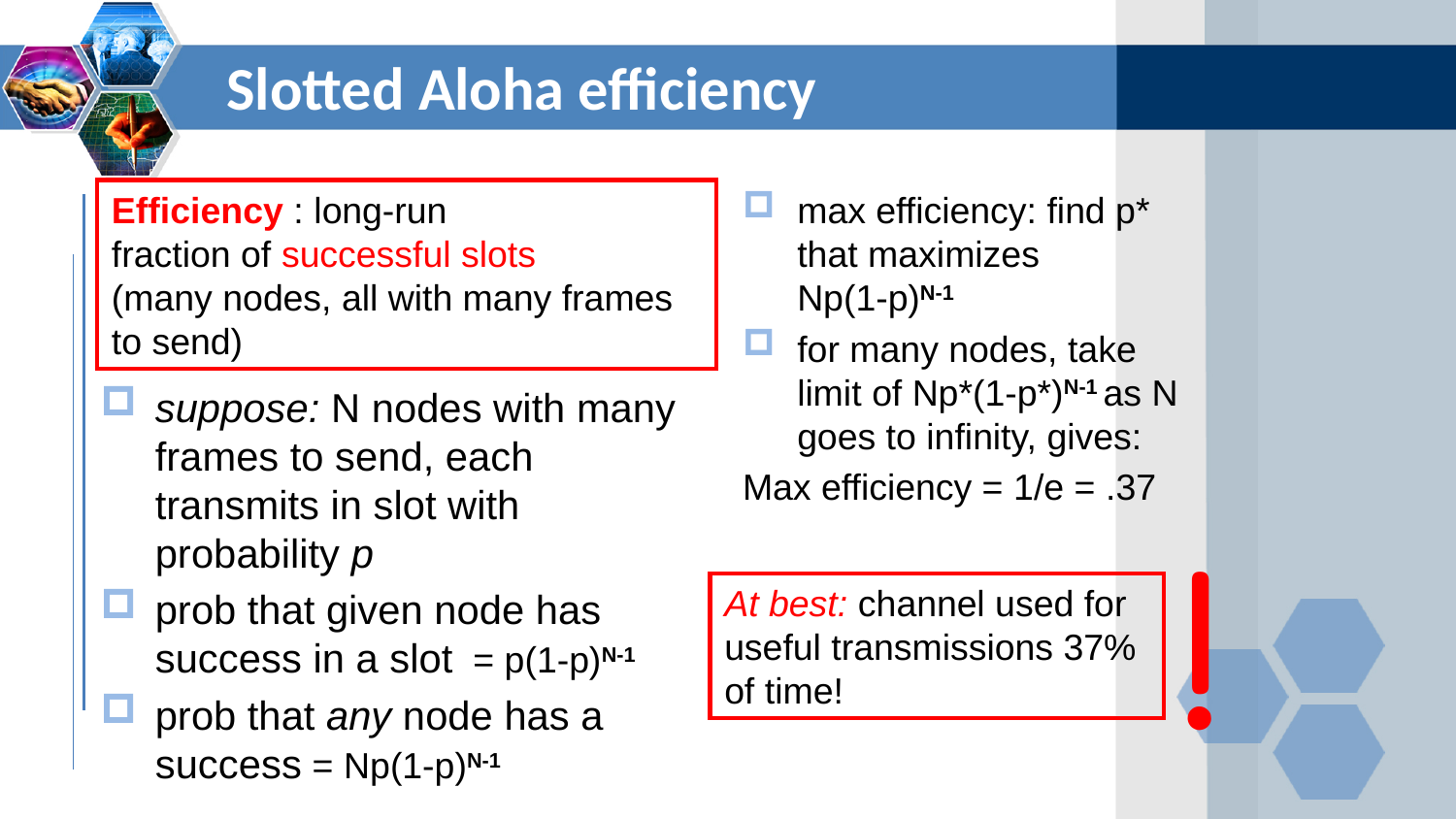

Slotted Aloha efficiency
Efficiency : long-run
fraction of successful slots
(many nodes, all with many frames to send)
max efficiency: find p* that maximizes
Np(1-p)N-1
for many nodes, take limit of Np*(1-p*)N-1 as N goes to infinity, gives:
Max efficiency = 1/e = .37

suppose: N nodes with many frames to send, each transmits in slot with probability p
prob that given node has success in a slot  = p(1-p)N-1
prob that any node has a success = Np(1-p)N-1

!
At best: channel used for useful transmissions 37% of time!